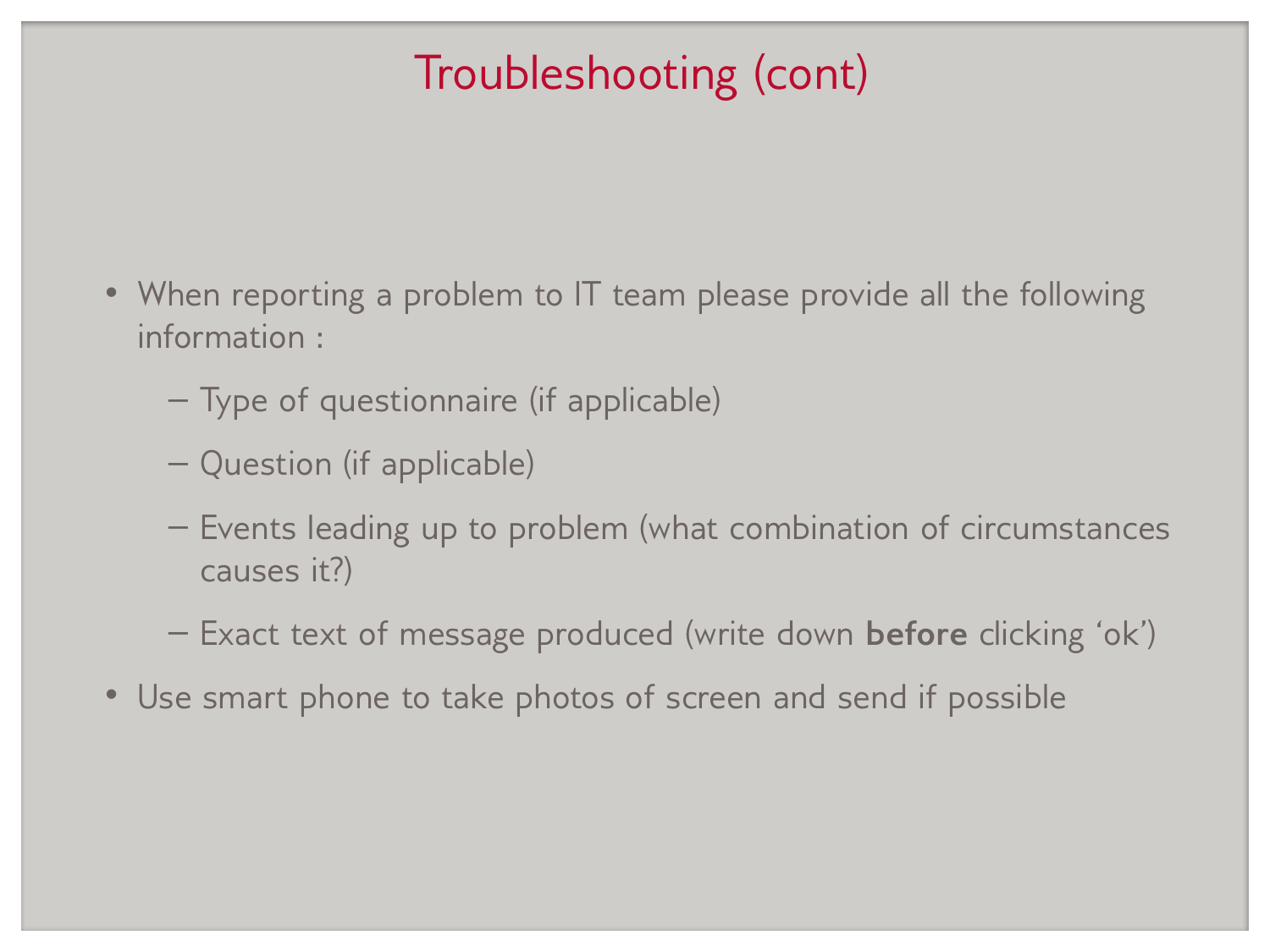

# Troubleshooting (cont)
When reporting a problem to IT team please provide all the following information :
Type of questionnaire (if applicable)
Question (if applicable)
Events leading up to problem (what combination of circumstances causes it?)
Exact text of message produced (write down before clicking ‘ok’)
Use smart phone to take photos of screen and send if possible